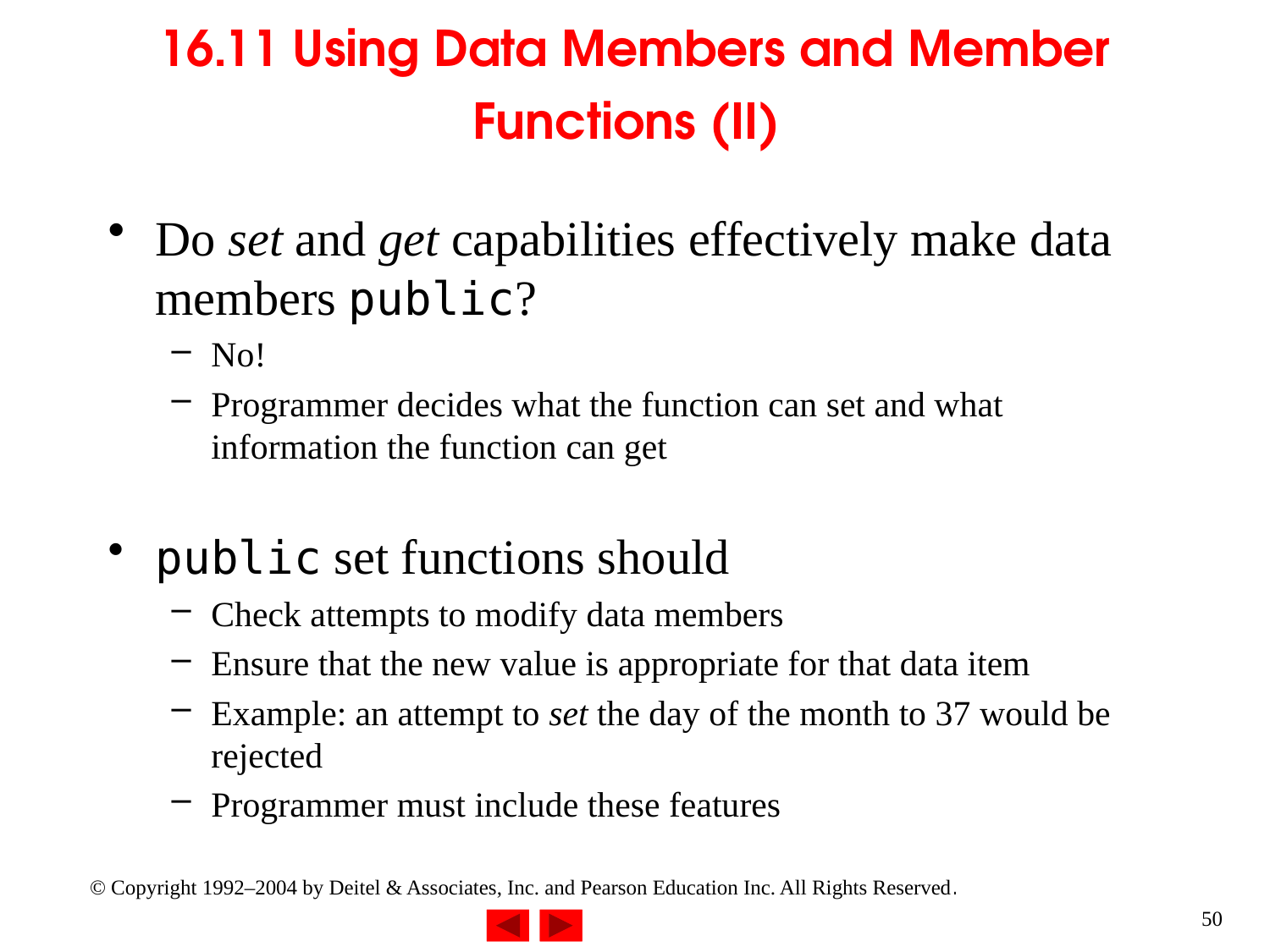

# 16.11 Using Data Members and Member Functions (II)
Do set and get capabilities effectively make data members public?
No!
Programmer decides what the function can set and what information the function can get

public set functions should
Check attempts to modify data members
Ensure that the new value is appropriate for that data item
Example: an attempt to set the day of the month to 37 would be rejected
Programmer must include these features